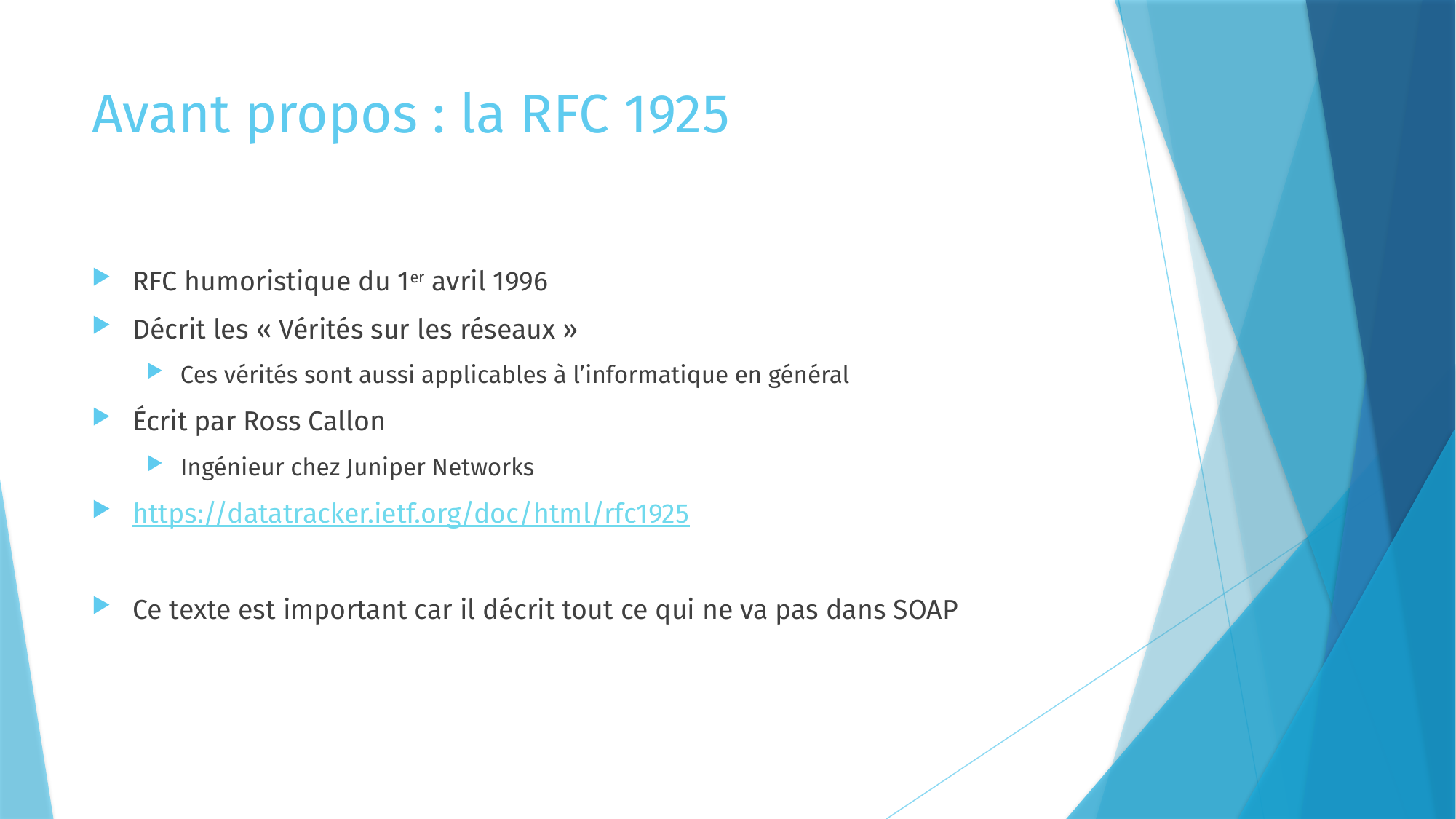

# Avant propos : la RFC 1925
RFC humoristique du 1er avril 1996
Décrit les « Vérités sur les réseaux »
Ces vérités sont aussi applicables à l’informatique en général
Écrit par Ross Callon
Ingénieur chez Juniper Networks
https://datatracker.ietf.org/doc/html/rfc1925

Ce texte est important car il décrit tout ce qui ne va pas dans SOAP